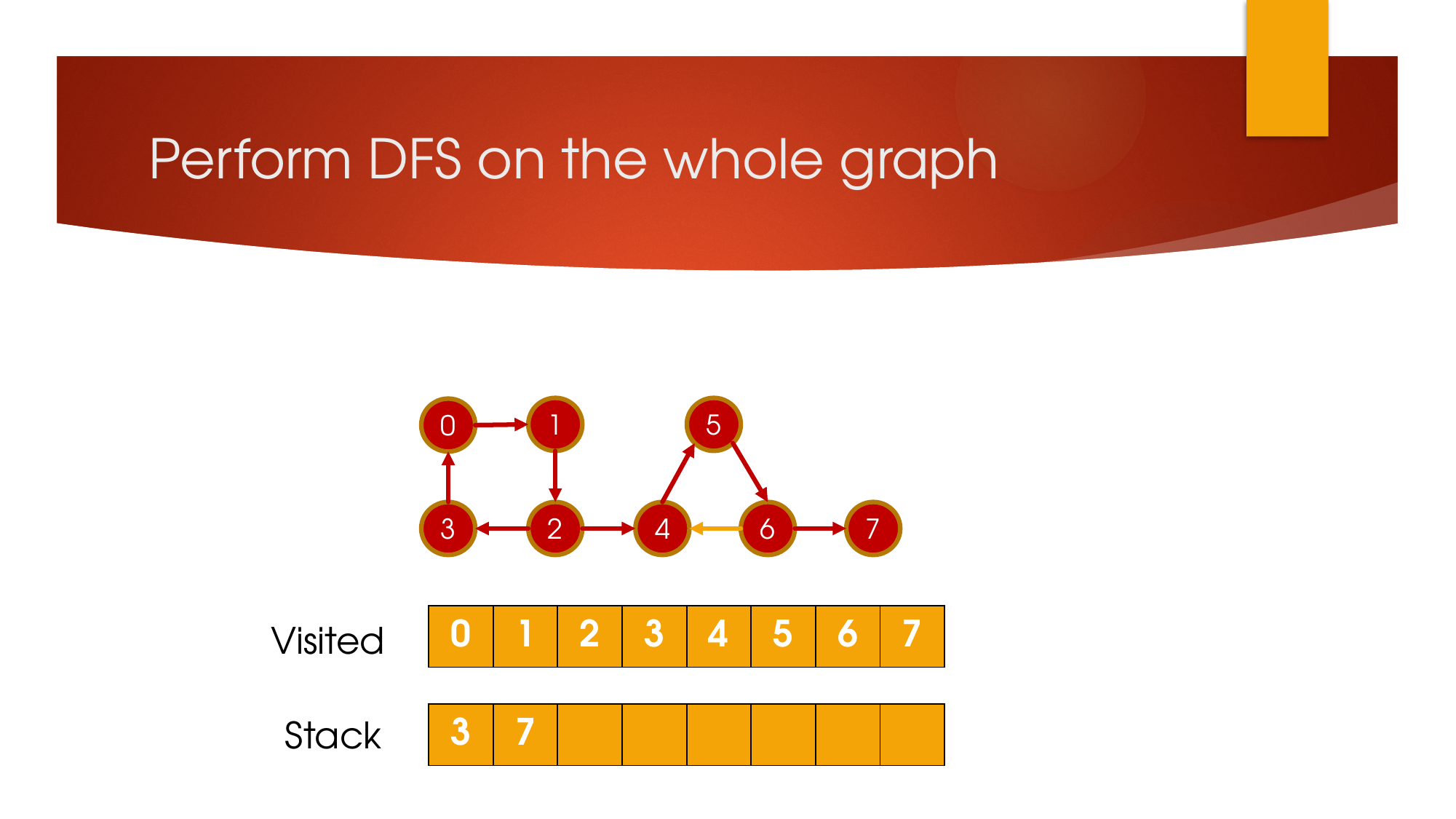

# Perform DFS on the whole graph
1
5
0
3
2
4
6
7
| 0 | 1 | 2 | 3 | 4 | 5 | 6 | 7 |
| --- | --- | --- | --- | --- | --- | --- | --- |
Visited
| 3 | 7 |  |  |  |  |  |  |
| --- | --- | --- | --- | --- | --- | --- | --- |
Stack